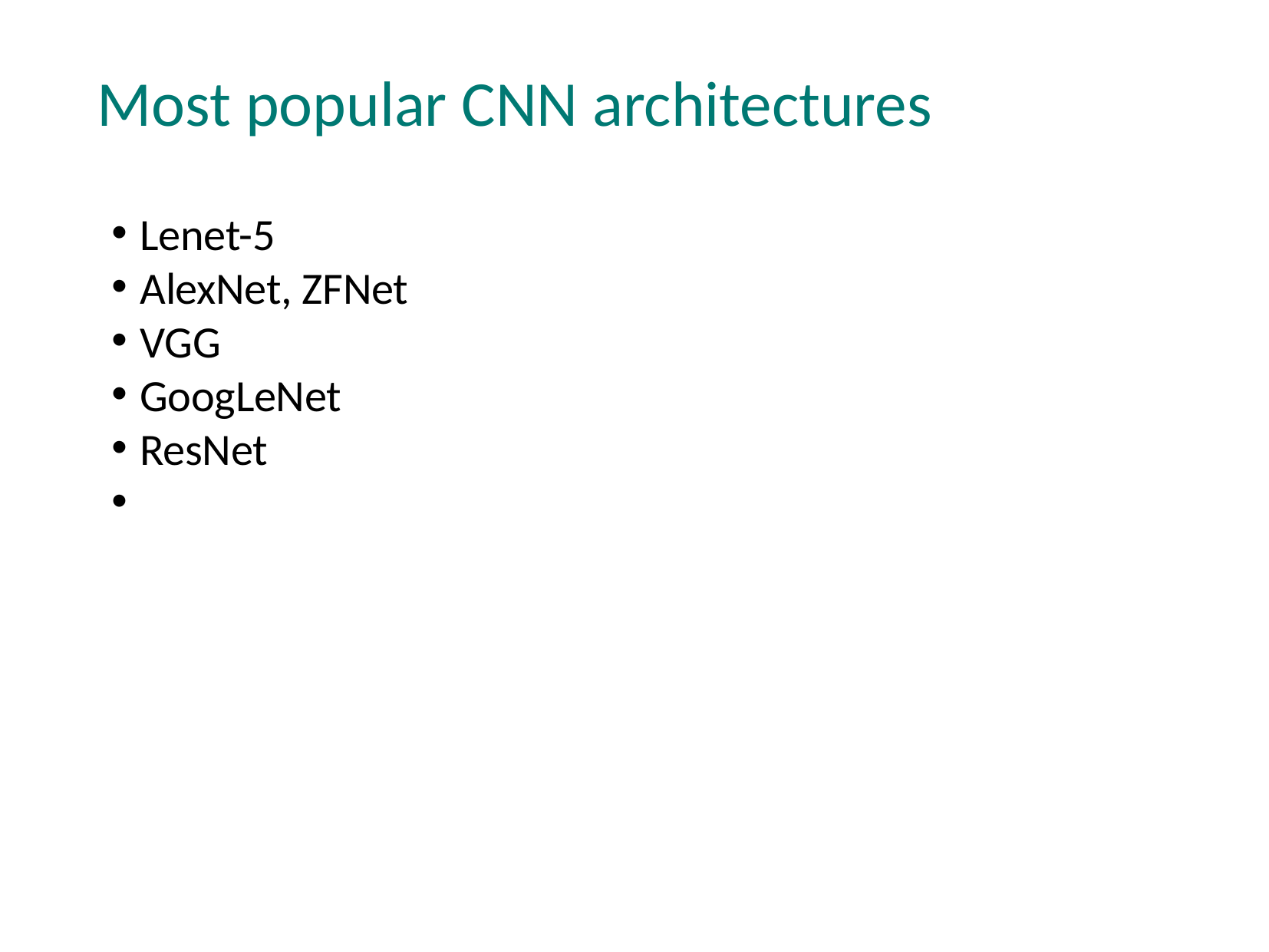

Most popular CNN architectures
Lenet-5
AlexNet, ZFNet
VGG
GoogLeNet
ResNet